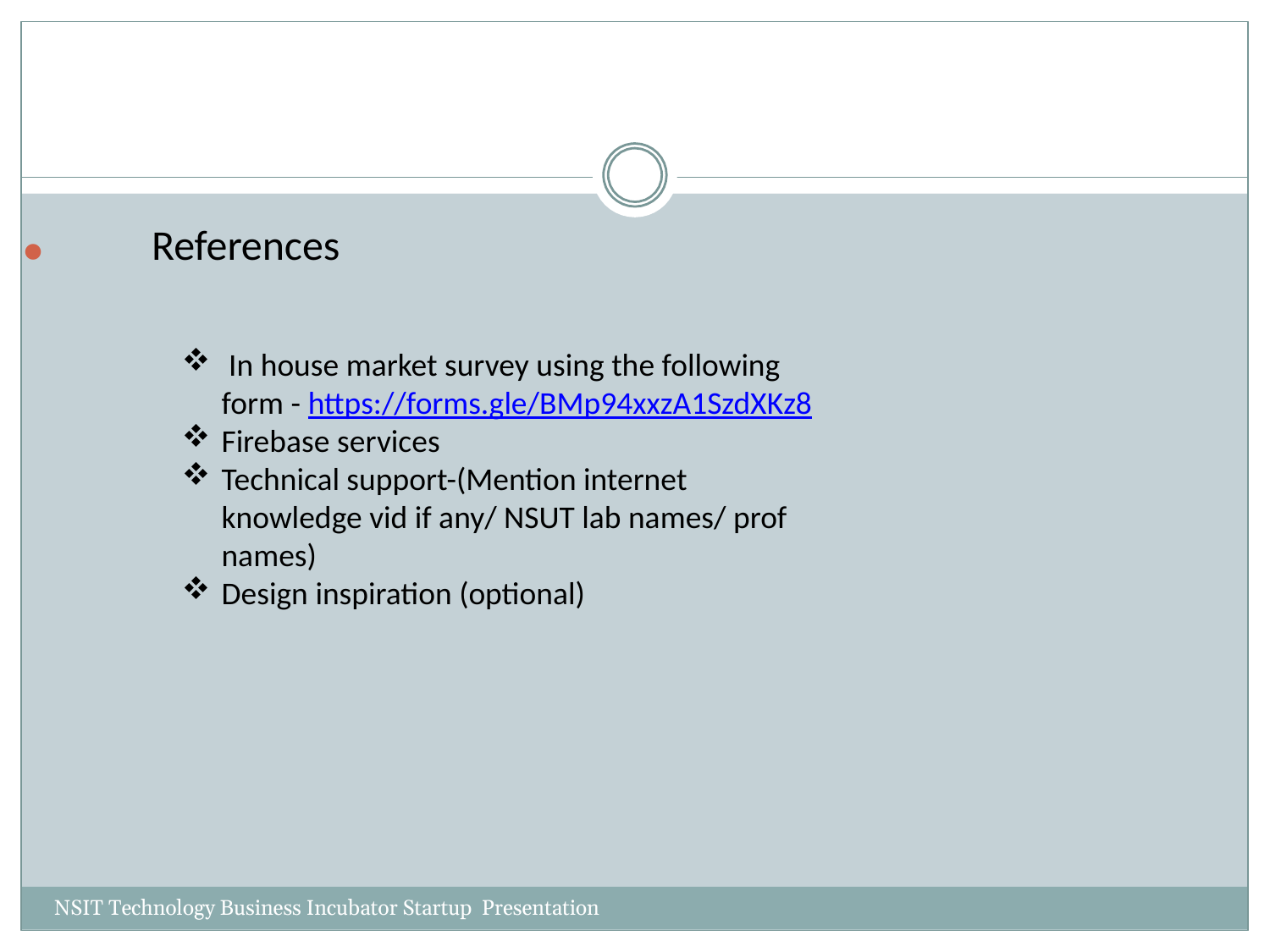

⚫	References
 In house market survey using the following form - https://forms.gle/BMp94xxzA1SzdXKz8
Firebase services
Technical support-(Mention internet knowledge vid if any/ NSUT lab names/ prof names)
Design inspiration (optional)
NSIT Technology Business Incubator Startup Presentation